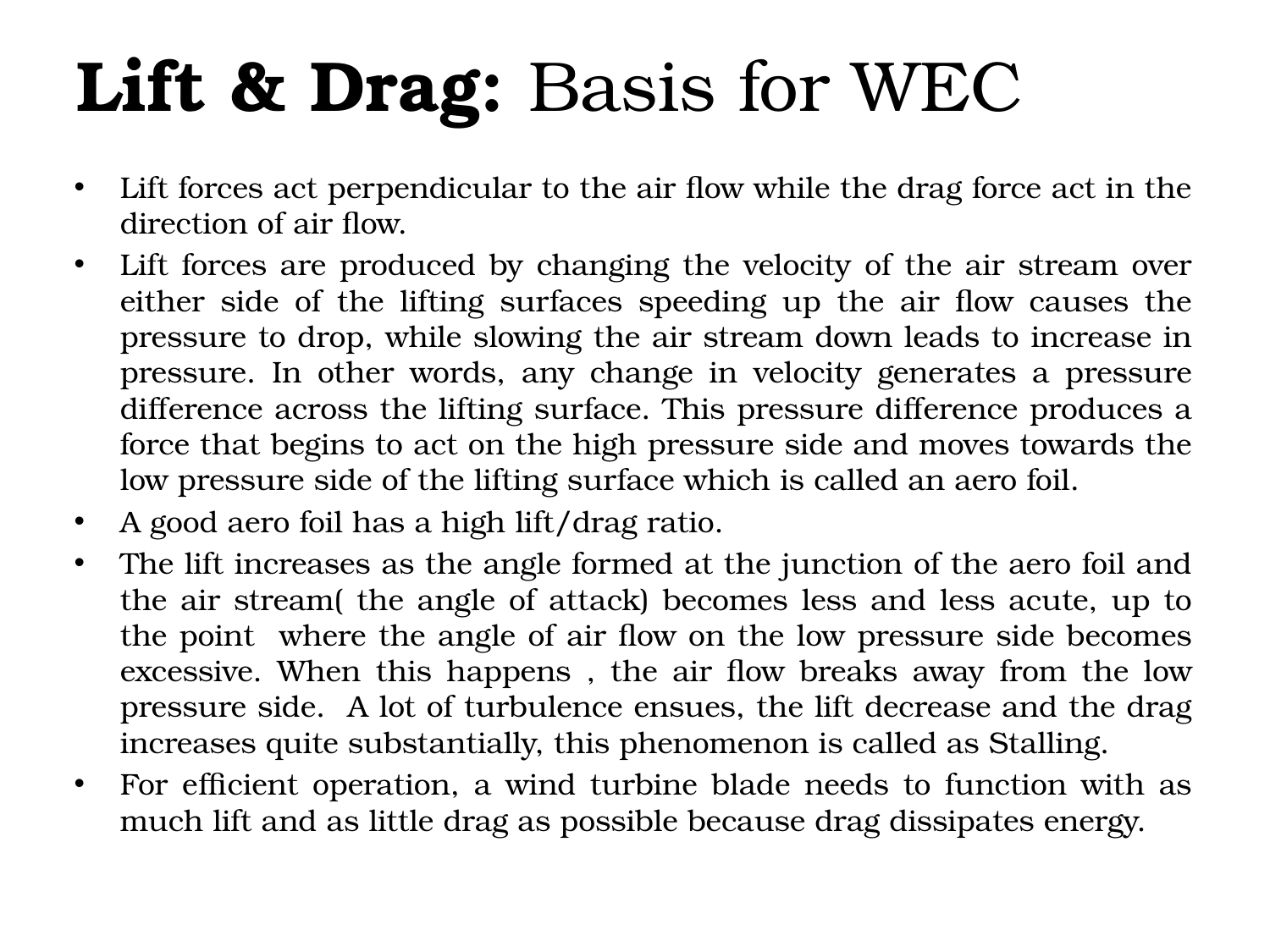

# Lift & Drag: Basis for WEC
Lift forces act perpendicular to the air flow while the drag force act in the direction of air flow.
Lift forces are produced by changing the velocity of the air stream over either side of the lifting surfaces speeding up the air flow causes the pressure to drop, while slowing the air stream down leads to increase in pressure. In other words, any change in velocity generates a pressure difference across the lifting surface. This pressure difference produces a force that begins to act on the high pressure side and moves towards the low pressure side of the lifting surface which is called an aero foil.
A good aero foil has a high lift/drag ratio.
The lift increases as the angle formed at the junction of the aero foil and the air stream( the angle of attack) becomes less and less acute, up to the point  where the angle of air flow on the low pressure side becomes excessive. When this happens , the air flow breaks away from the low pressure side.  A lot of turbulence ensues, the lift decrease and the drag increases quite substantially, this phenomenon is called as Stalling.
For efficient operation, a wind turbine blade needs to function with as much lift and as little drag as possible because drag dissipates energy.